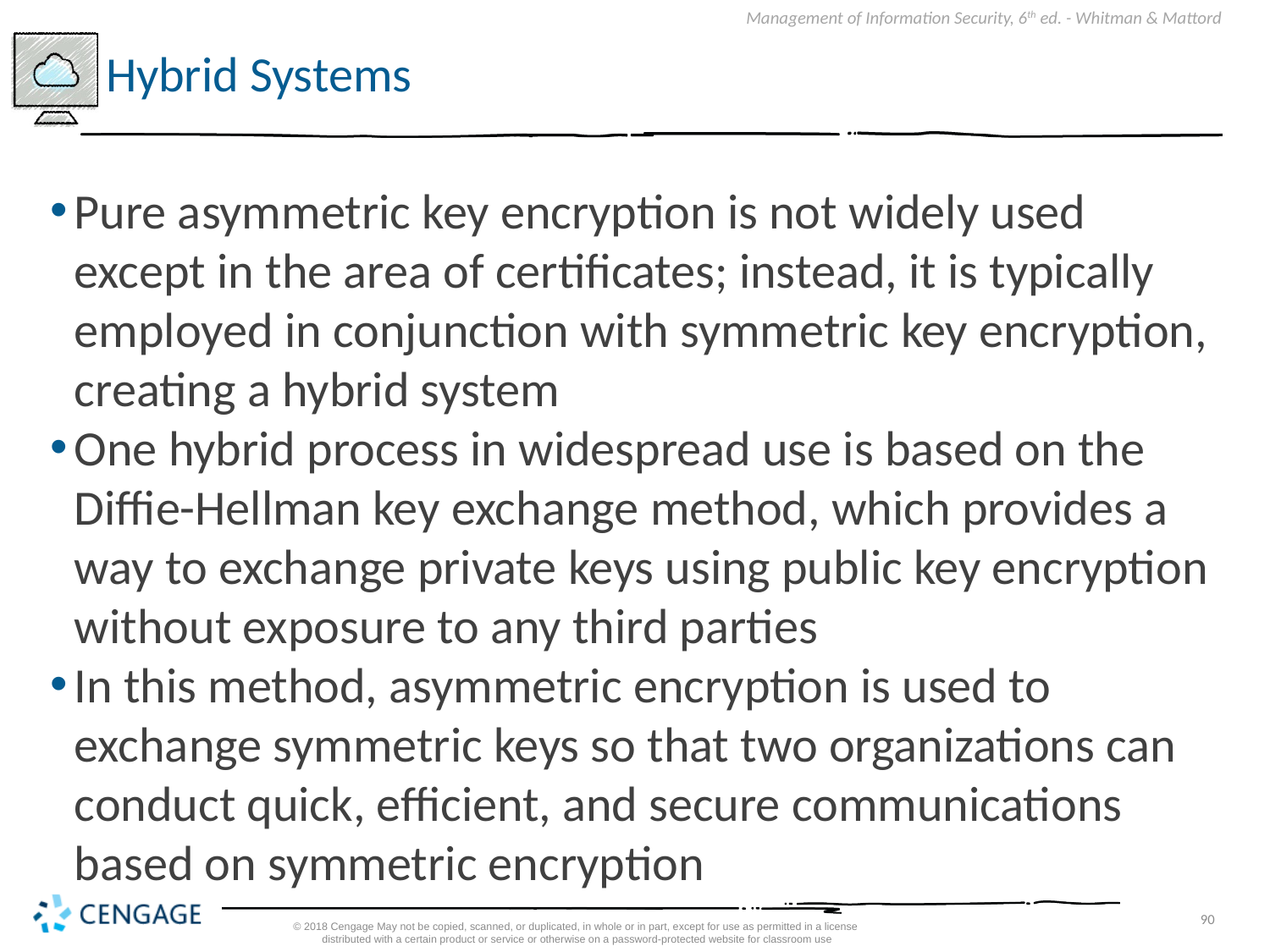

# Hybrid Systems
Pure asymmetric key encryption is not widely used except in the area of certificates; instead, it is typically employed in conjunction with symmetric key encryption, creating a hybrid system
One hybrid process in widespread use is based on the Diffie-Hellman key exchange method, which provides a way to exchange private keys using public key encryption without exposure to any third parties
In this method, asymmetric encryption is used to exchange symmetric keys so that two organizations can conduct quick, efficient, and secure communications based on symmetric encryption